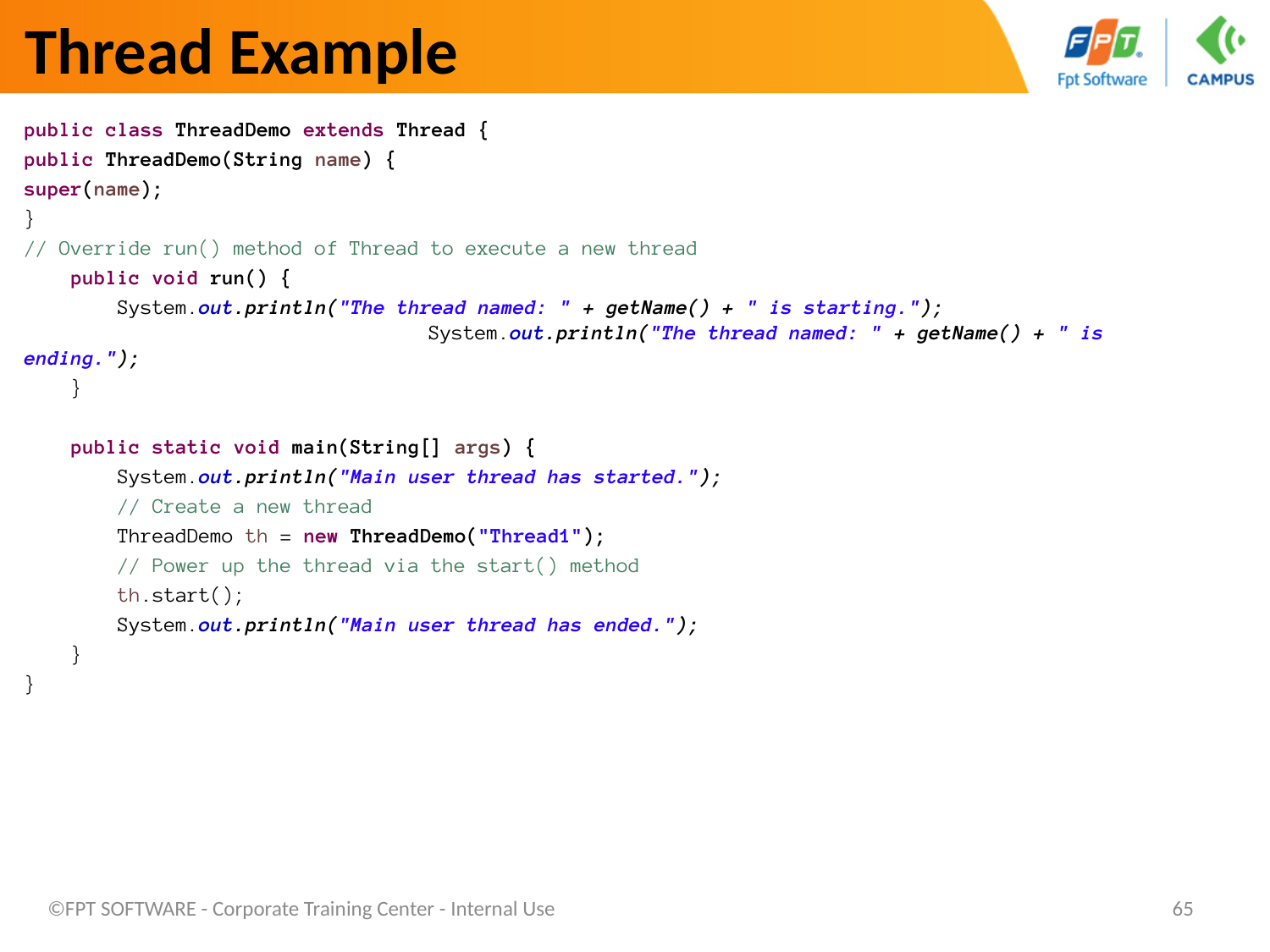

# Thread Example
public class ThreadDemo extends Thread {
public ThreadDemo(String name) {
super(name);
}
// Override run() method of Thread to execute a new thread
    public void run() {
        System.out.println("The thread named: " + getName() + " is starting."); 		    			  System.out.println("The thread named: " + getName() + " is ending.");
    }

    public static void main(String[] args) {
        System.out.println("Main user thread has started.");
        // Create a new thread
        ThreadDemo th = new ThreadDemo("Thread1");
        // Power up the thread via the start() method
        th.start();
        System.out.println("Main user thread has ended.");
    }
}
©FPT SOFTWARE - Corporate Training Center - Internal Use
65